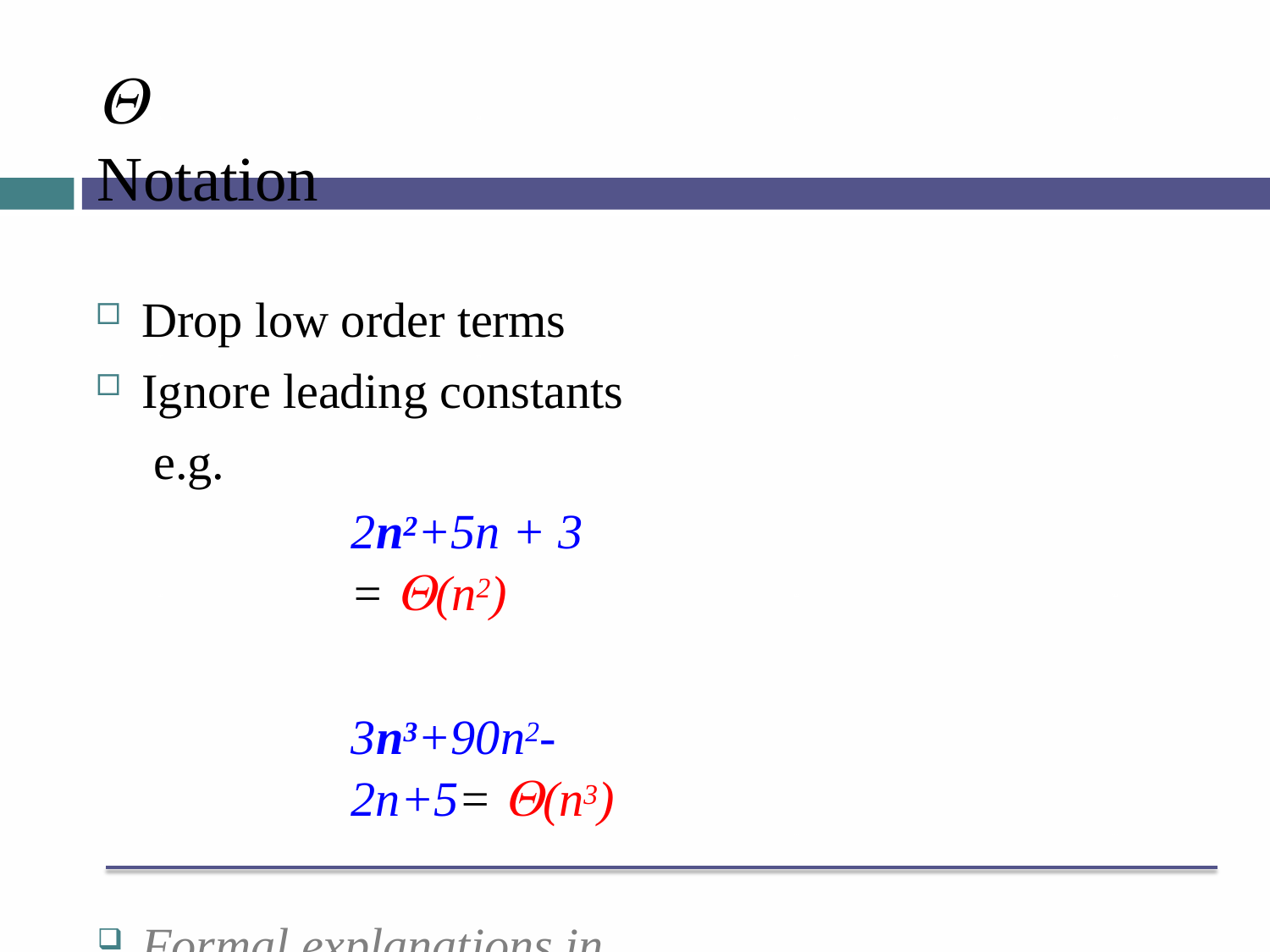

# Θ Notation
Drop low order terms
Ignore leading constants  e.g.
2n2+5n + 3 = Θ(n2)

3n3+90n2-2n+5= Θ(n3)

Formal explanations in the next lecture.